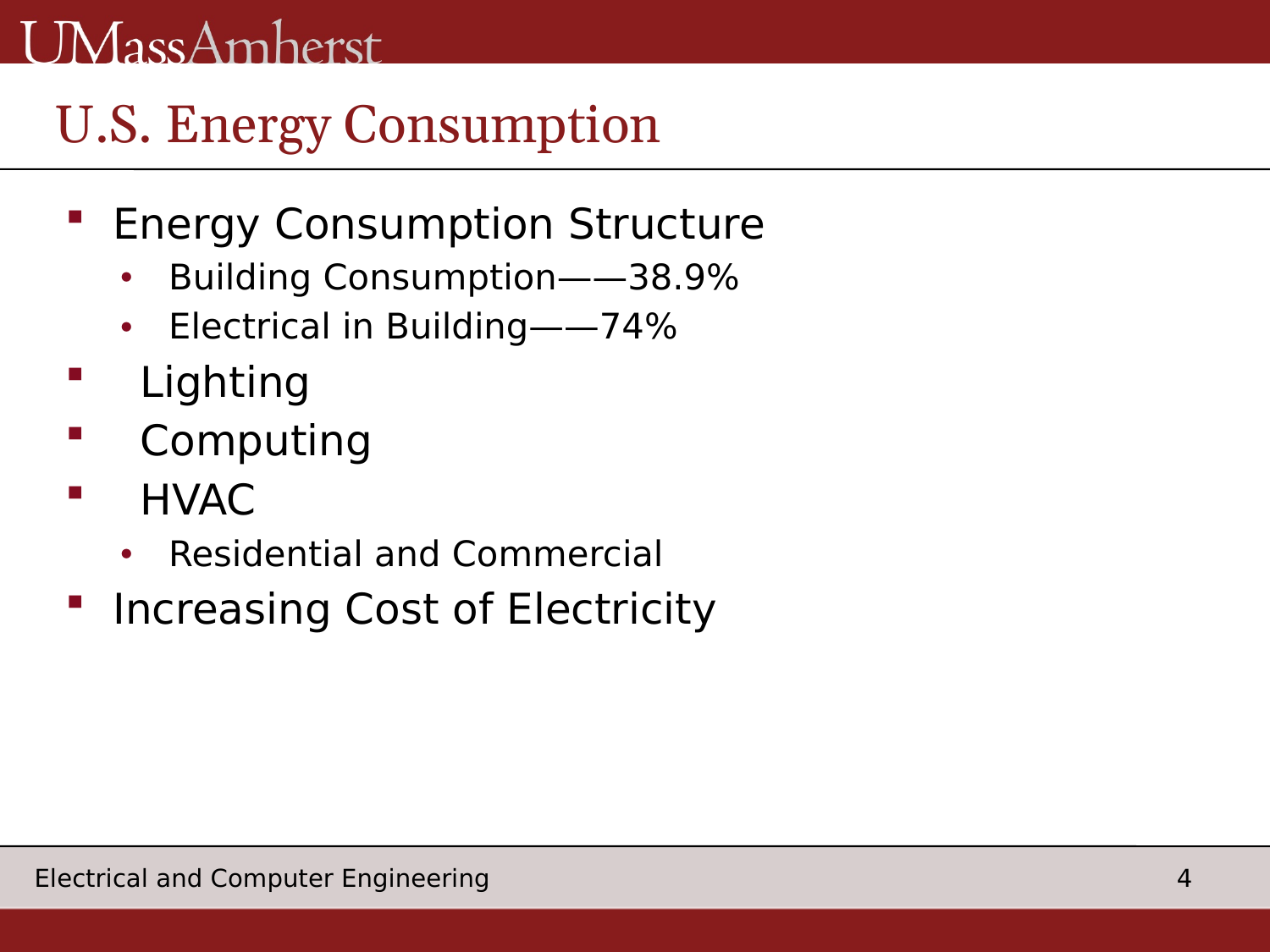

# U.S. Energy Consumption
Energy Consumption Structure
Building Consumption——38.9%
Electrical in Building——74%
  Lighting
  Computing
  HVAC
Residential and Commercial
Increasing Cost of Electricity